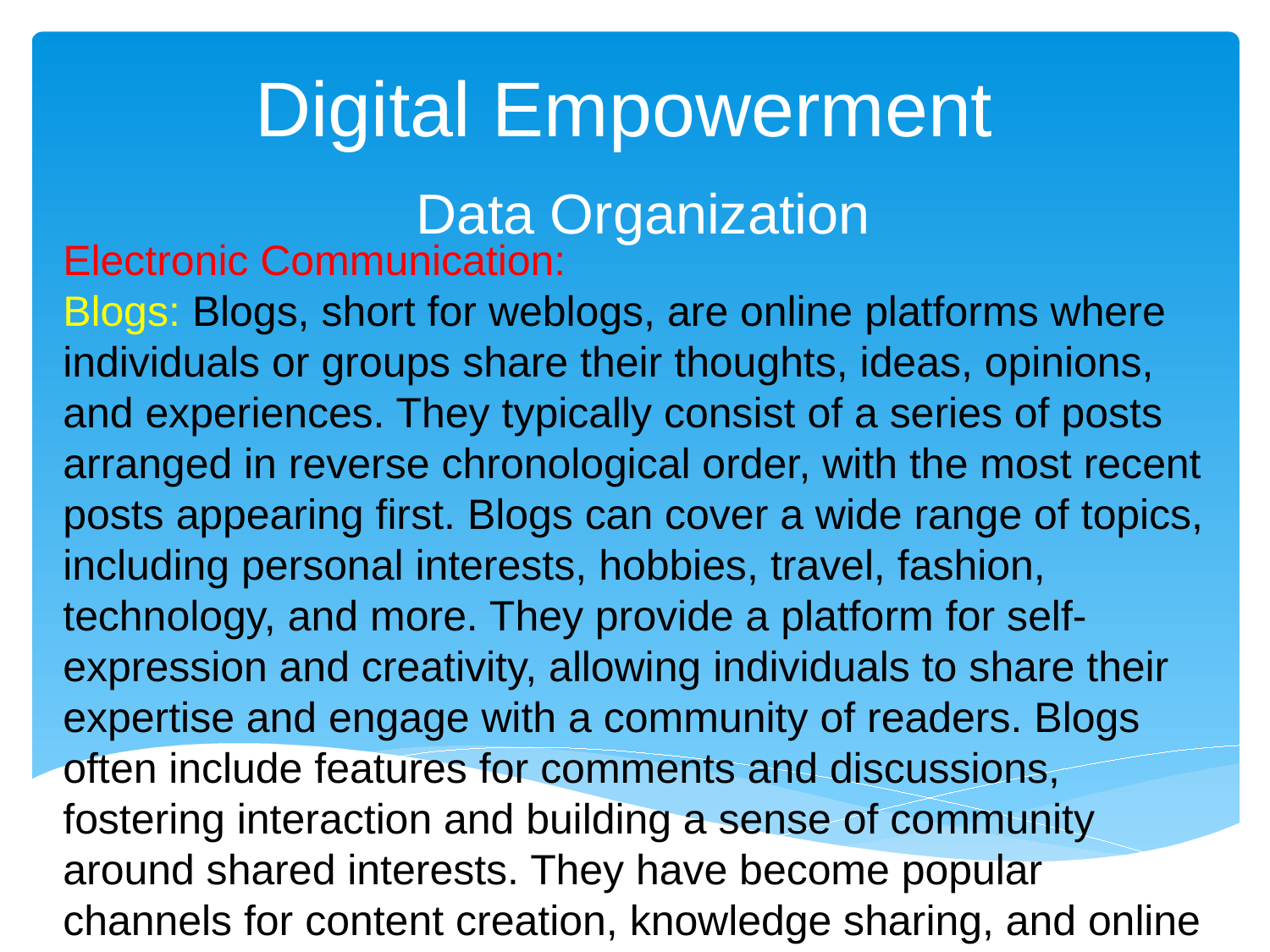

# Digital Empowerment
 Data Organization
Electronic Communication:
Blogs: Blogs, short for weblogs, are online platforms where individuals or groups share their thoughts, ideas, opinions, and experiences. They typically consist of a series of posts arranged in reverse chronological order, with the most recent posts appearing first. Blogs can cover a wide range of topics, including personal interests, hobbies, travel, fashion, technology, and more. They provide a platform for self-expression and creativity, allowing individuals to share their expertise and engage with a community of readers. Blogs often include features for comments and discussions, fostering interaction and building a sense of community around shared interests. They have become popular channels for content creation, knowledge sharing, and online journalism